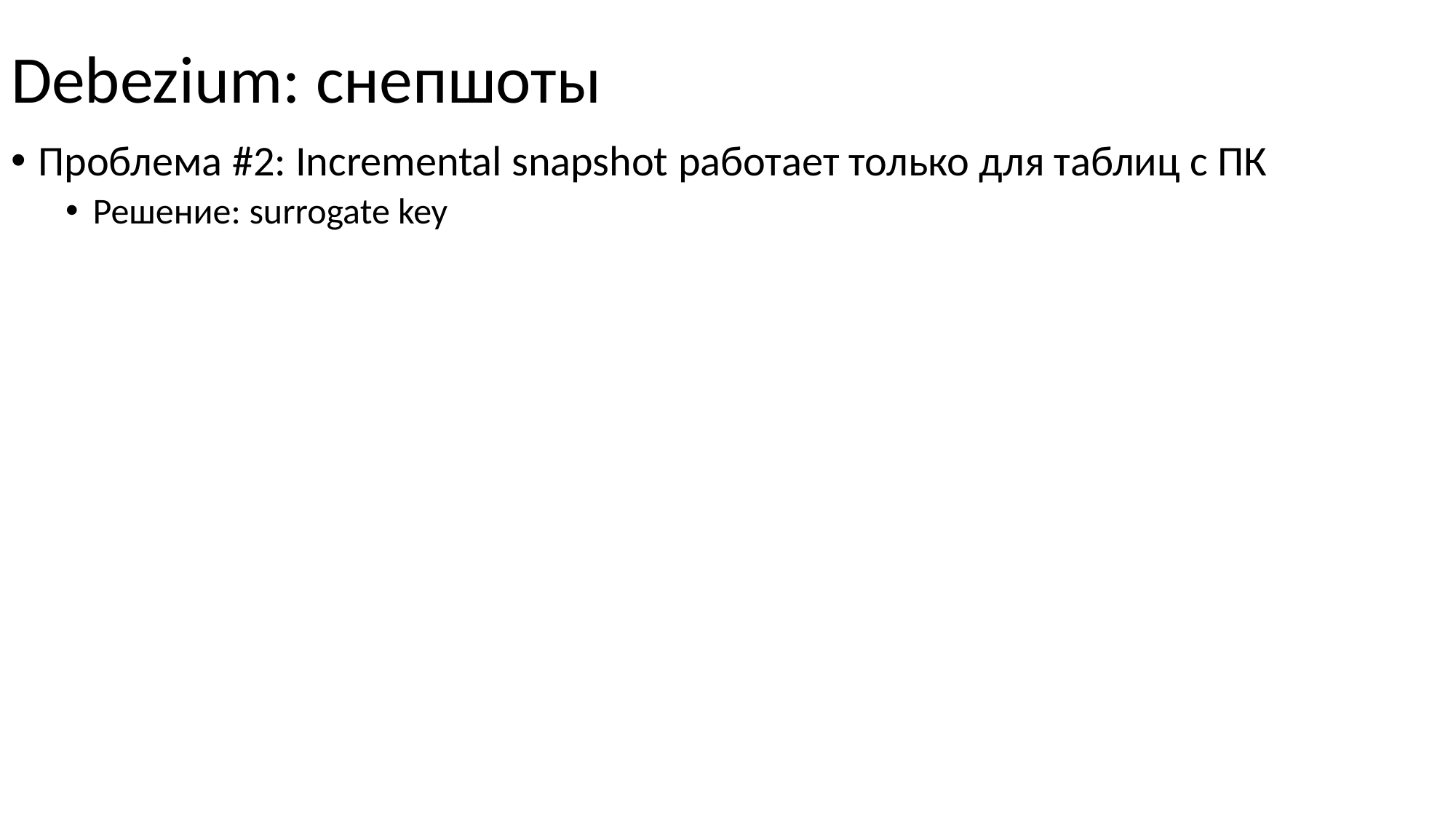

# Debezium: снепшоты
Проблема #2: Incremental snapshot работает только для таблиц с ПК
Решение: surrogate key